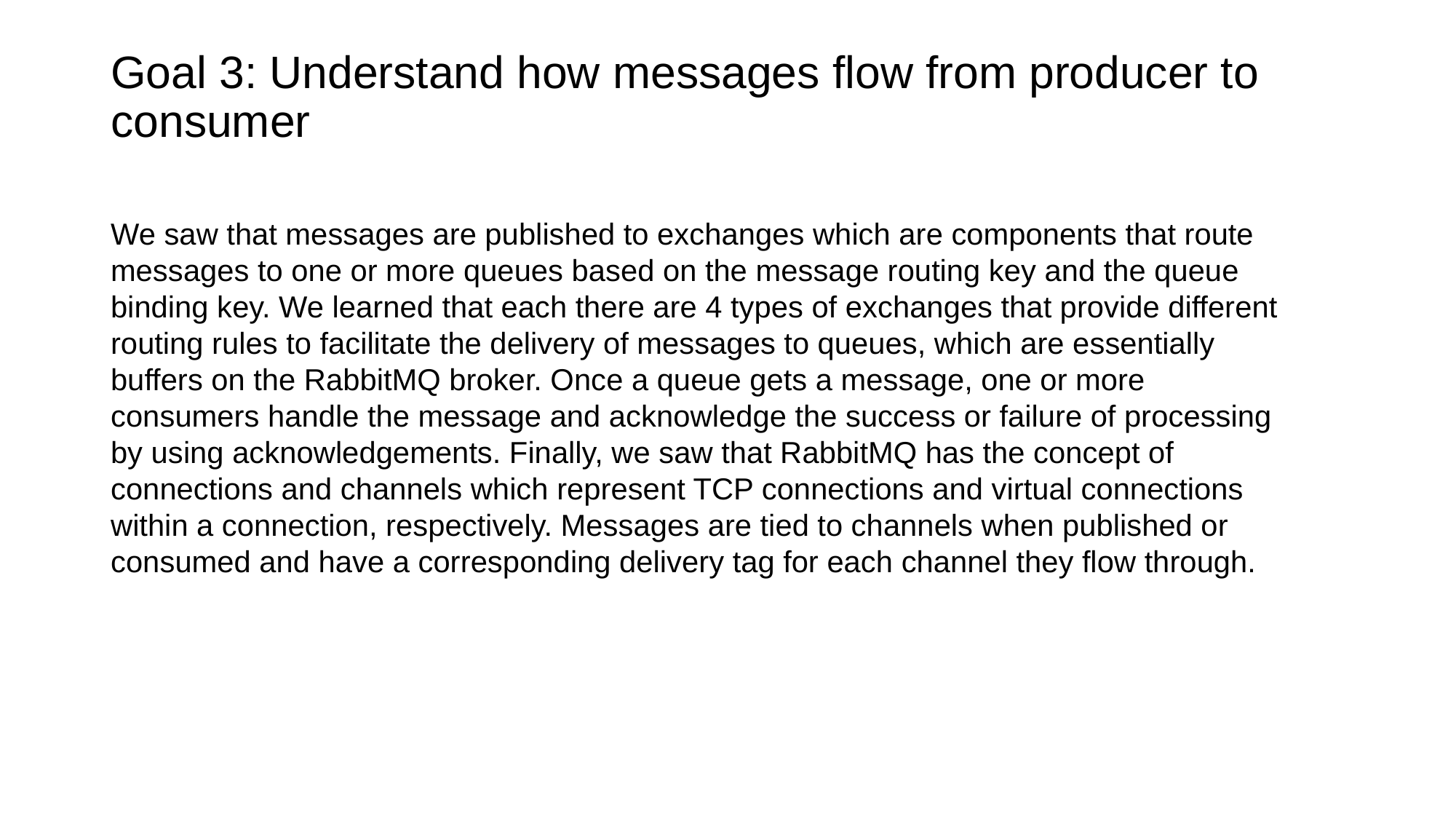

# Goal 3: Understand how messages flow from producer to consumer
We saw that messages are published to exchanges which are components that route messages to one or more queues based on the message routing key and the queue binding key. We learned that each there are 4 types of exchanges that provide different routing rules to facilitate the delivery of messages to queues, which are essentially buffers on the RabbitMQ broker. Once a queue gets a message, one or more consumers handle the message and acknowledge the success or failure of processing by using acknowledgements. Finally, we saw that RabbitMQ has the concept of connections and channels which represent TCP connections and virtual connections within a connection, respectively. Messages are tied to channels when published or consumed and have a corresponding delivery tag for each channel they flow through.